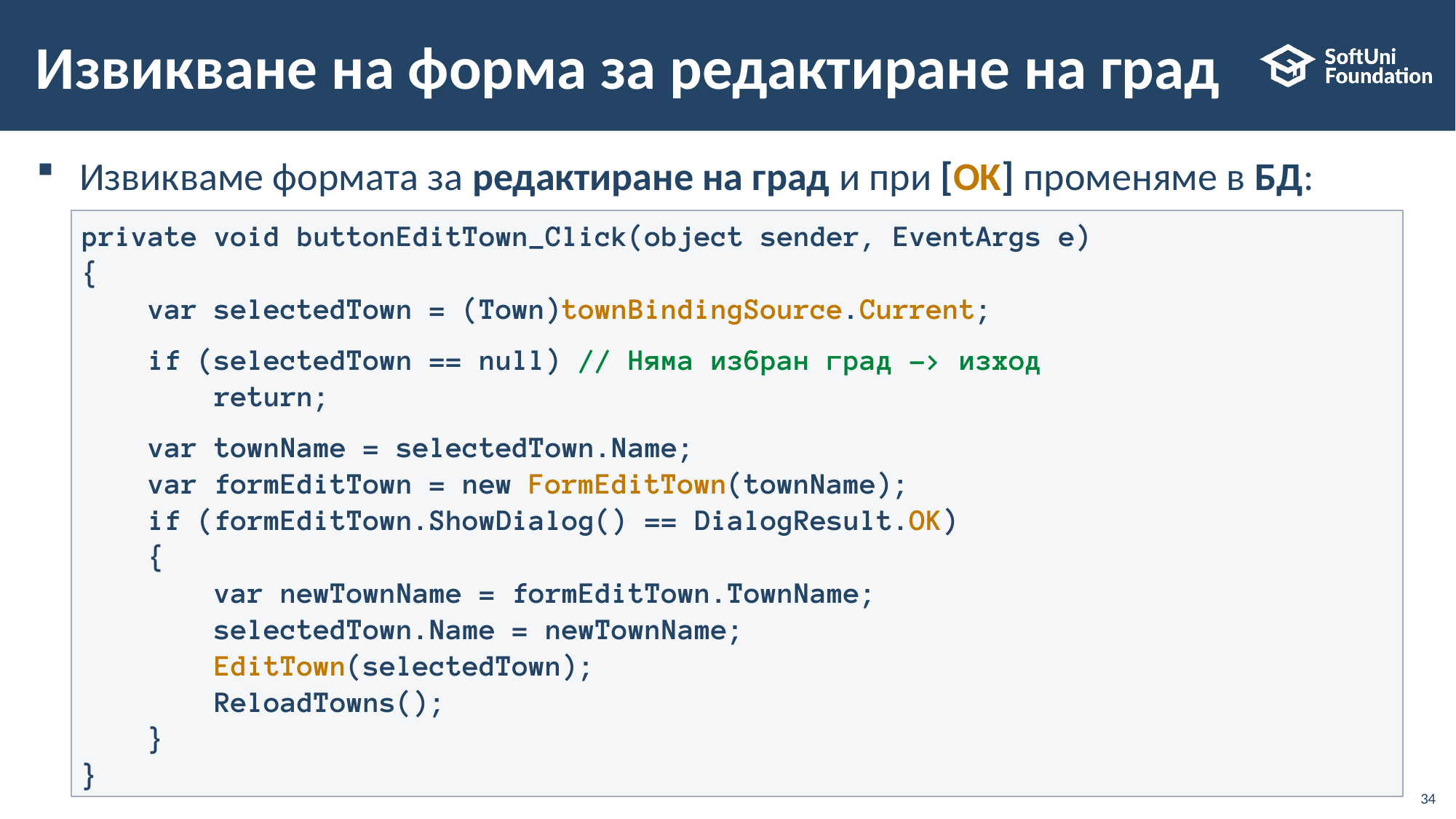

# Извикване на форма за редактиране на град

Извикваме формата за редактиране на град и при [OK] променяме в БД:
private void buttonEditTown_Click(object sender, EventArgs e)
{
    var selectedTown = (Town)townBindingSource.Current;

    if (selectedTown == null) // Няма избран град -> изход
        return;

    var townName = selectedTown.Name;
    var formEditTown = new FormEditTown(townName);
    if (formEditTown.ShowDialog() == DialogResult.OK)
    {
        var newTownName = formEditTown.TownName;
        selectedTown.Name = newTownName;
        EditTown(selectedTown);
        ReloadTowns();
    }
}
34